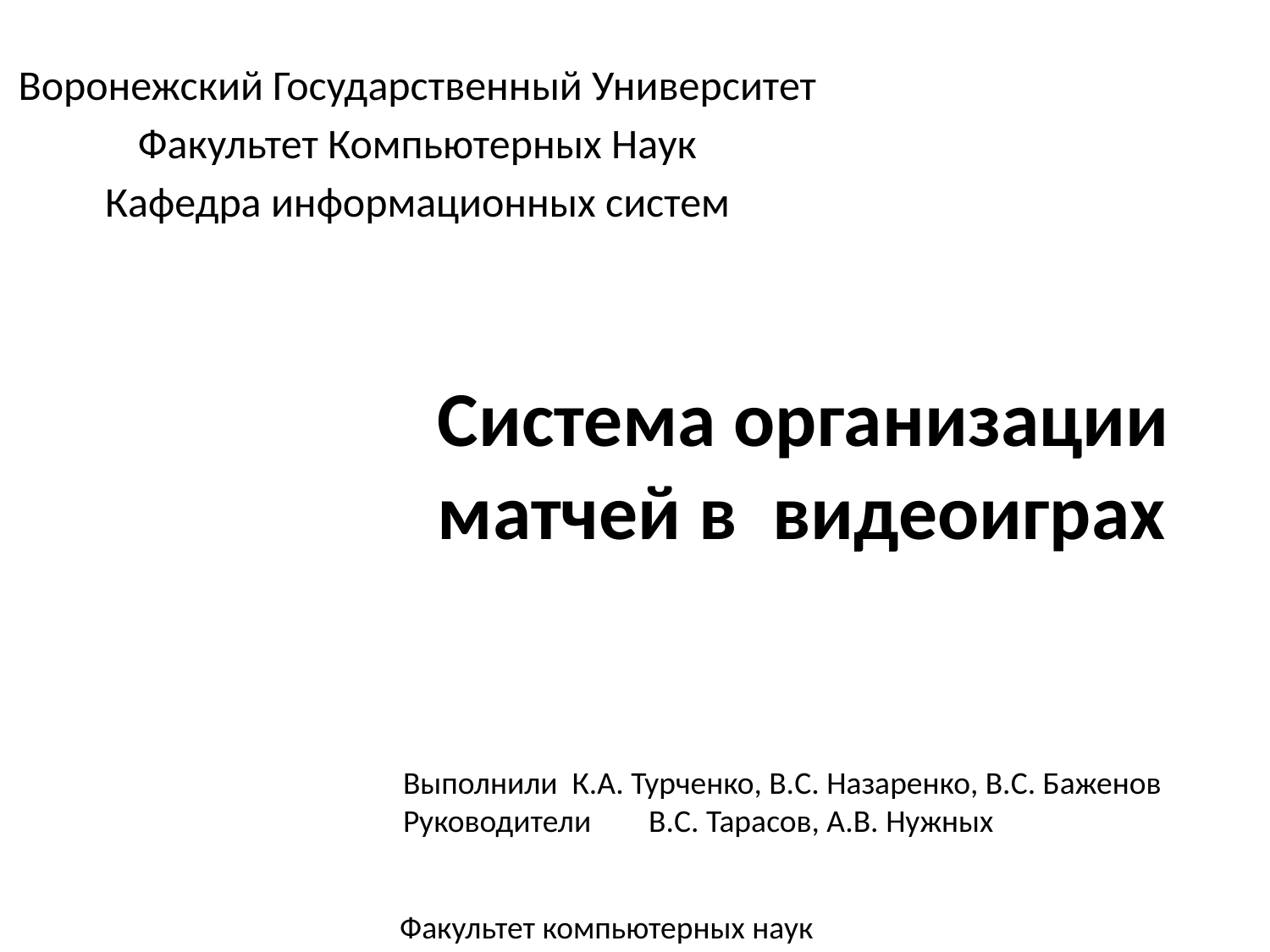

# Воронежский Государственный Университет Факультет Компьютерных Наук Кафедра информационных систем
Система организации
матчей в  видеоиграх
Выполнили  К.А. Турченко, В.С. Назаренко, В.С. Баженов
Руководители        В.С. Тарасов, А.В. Нужных
Факультет компьютерных наук